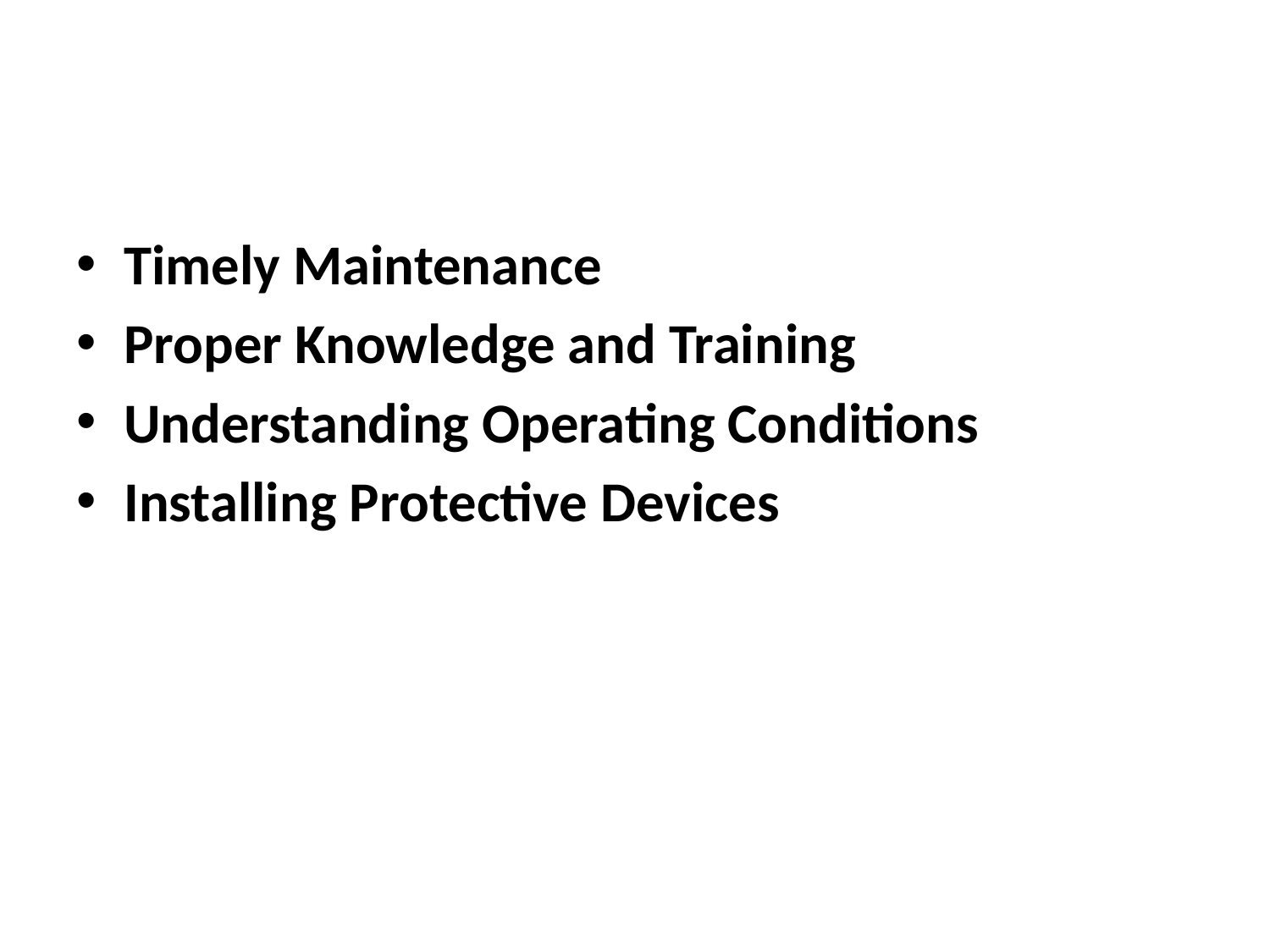

#
Timely Maintenance
Proper Knowledge and Training
Understanding Operating Conditions
Installing Protective Devices